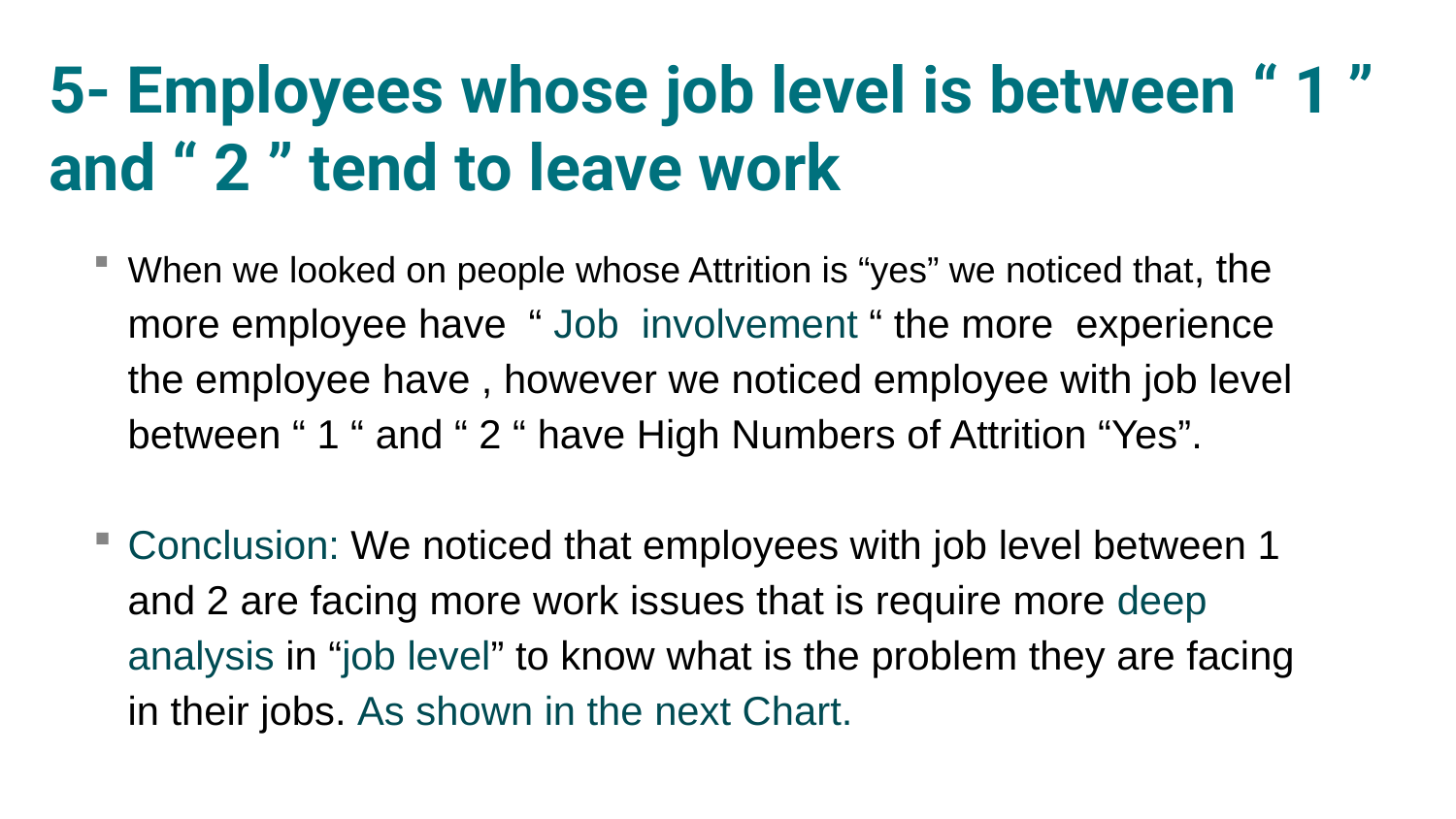

# 5- Employees whose job level is between “ 1 ” and “ 2 ” tend to leave work

When we looked on people whose Attrition is “yes” we noticed that, the more employee have  “ Job  involvement “ the more  experience   the employee have , however we noticed employee with job level between “ 1 “ and “ 2 “ have High Numbers of Attrition “Yes”.

Conclusion: We noticed that employees with job level between 1 and 2 are facing more work issues that is require more deep analysis in “job level” to know what is the problem they are facing in their jobs. As shown in the next Chart.